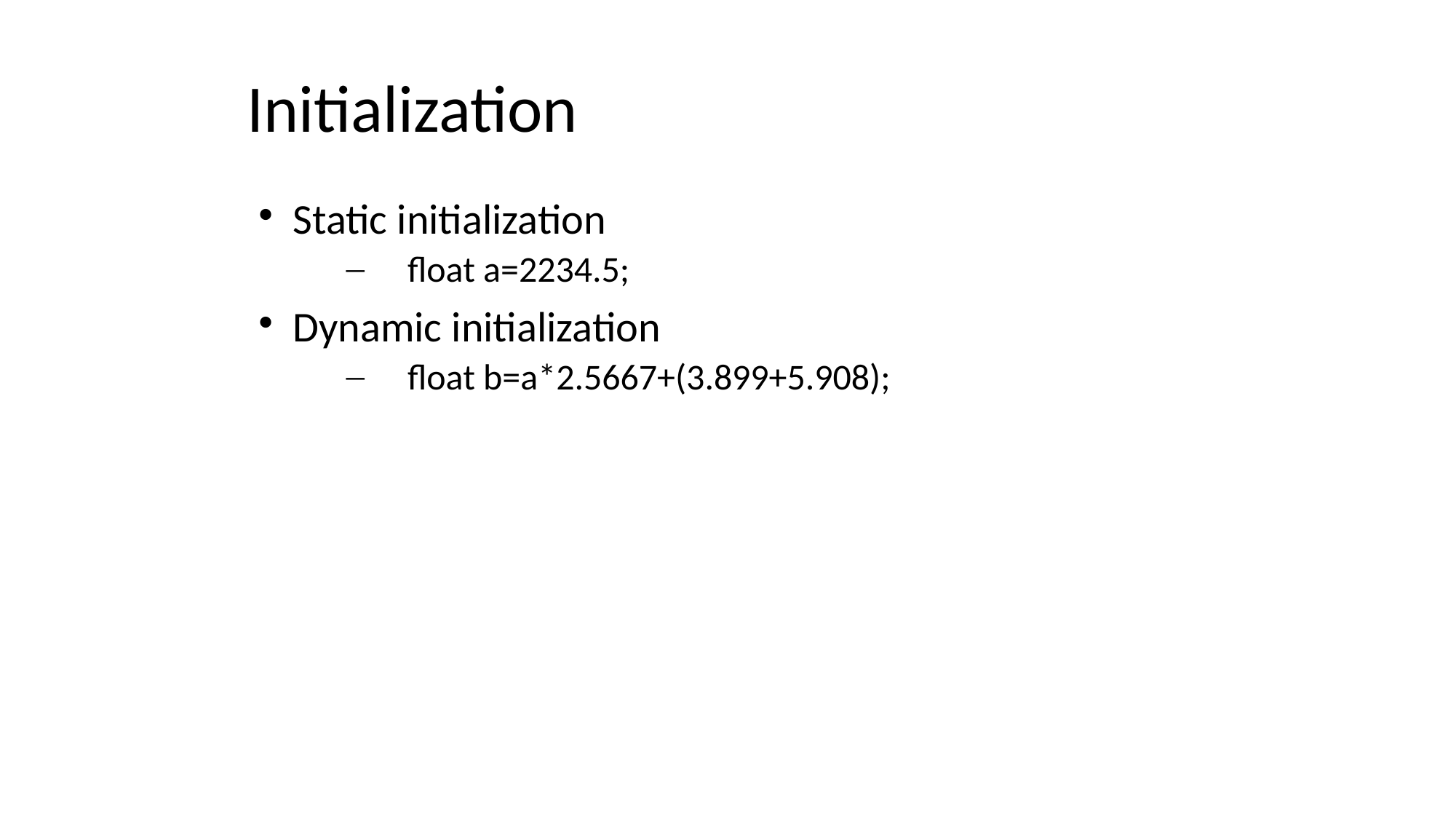

# Initialization
Static initialization
float a=2234.5;
Dynamic initialization
float b=a*2.5667+(3.899+5.908);